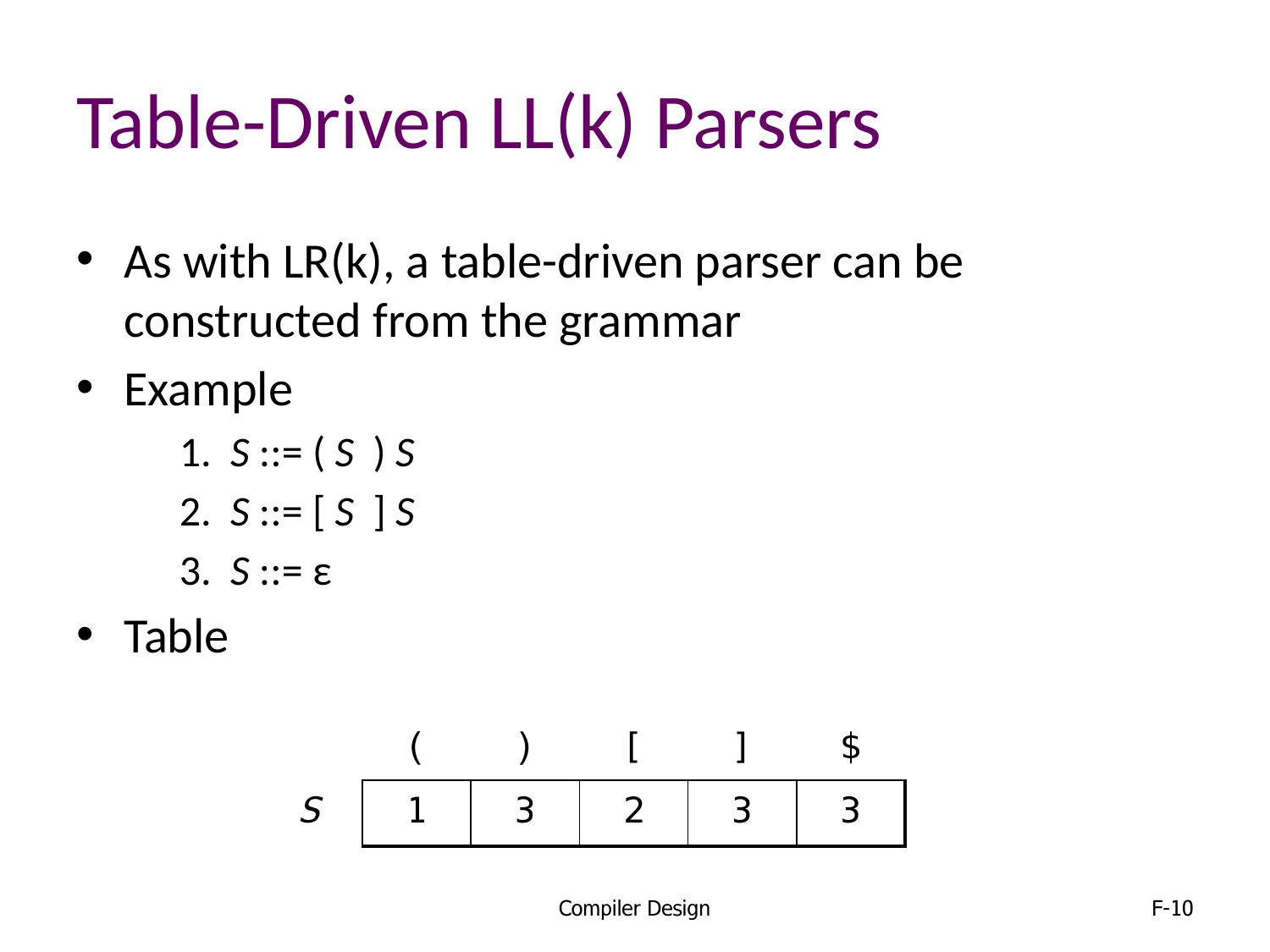

# Table-Driven LL(k) Parsers
As with LR(k), a table-driven parser can be constructed from the grammar
Example
	1.  S ::= ( S  ) S
	2.  S ::= [ S  ] S
	3.  S ::= ε
Table

|  | ( | ) | [ | ] | $ |
| --- | --- | --- | --- | --- | --- |
| S | 1 | 3 | 2 | 3 | 3 |
Compiler Design
F-10